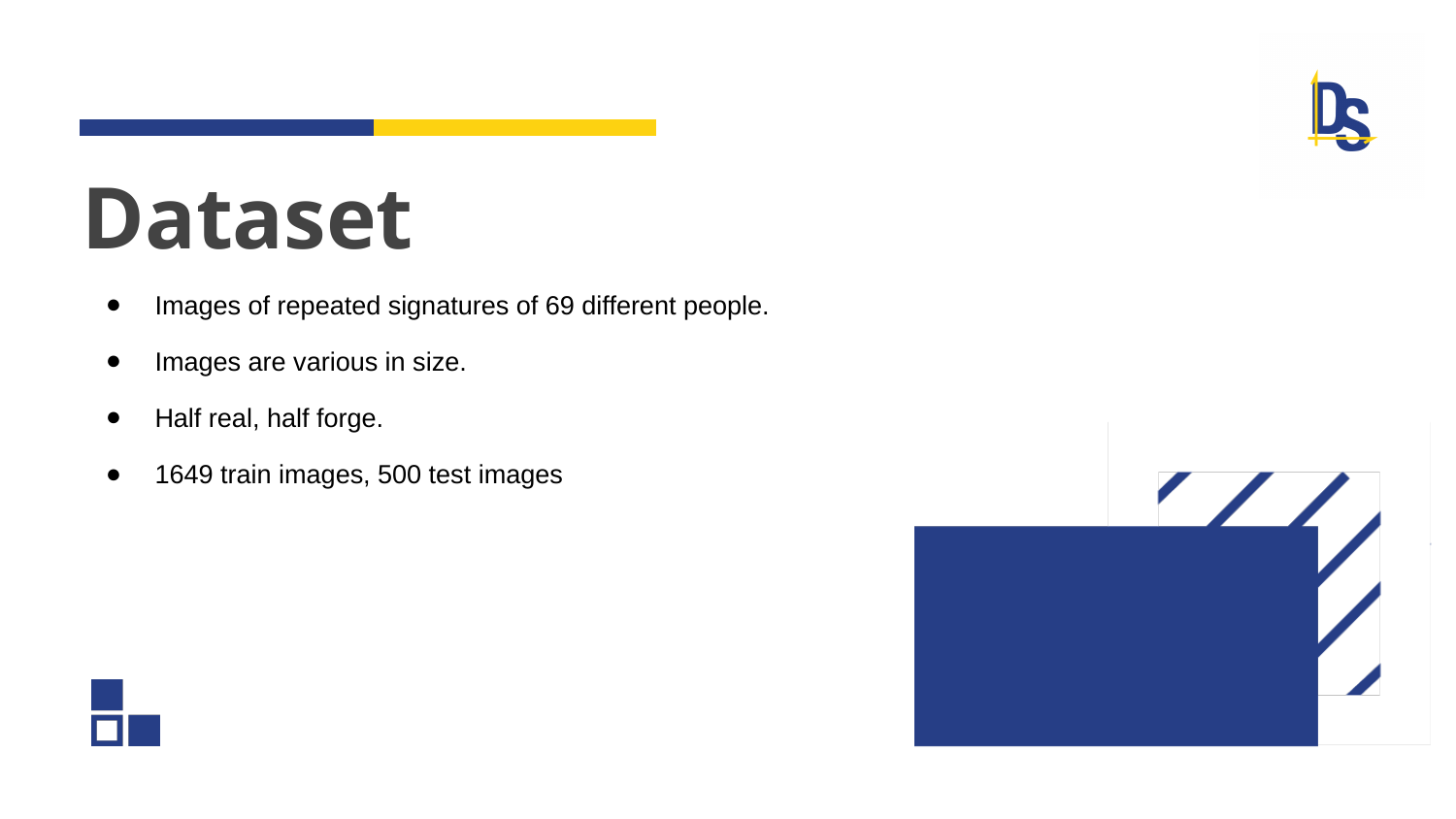

# Dataset
Images of repeated signatures of 69 different people.
Images are various in size.
Half real, half forge.
1649 train images, 500 test images